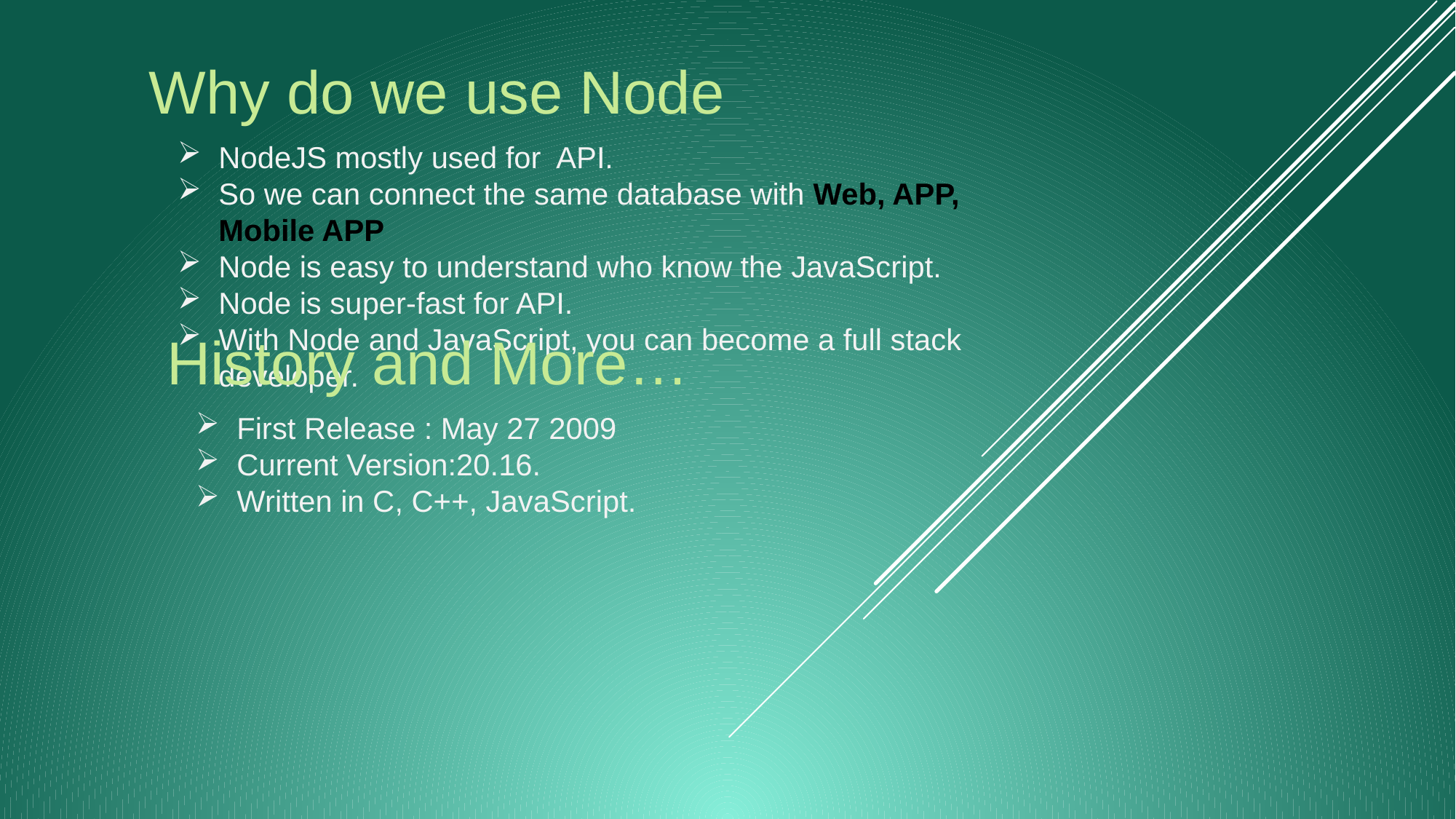

# Why do we use Node
NodeJS mostly used for  API.
So we can connect the same database with Web, APP, Mobile APP
Node is easy to understand who know the JavaScript.
Node is super-fast for API.
With Node and JavaScript, you can become a full stack developer.
History and More…
First Release : May 27 2009
Current Version:20.16.
Written in C, C++, JavaScript.